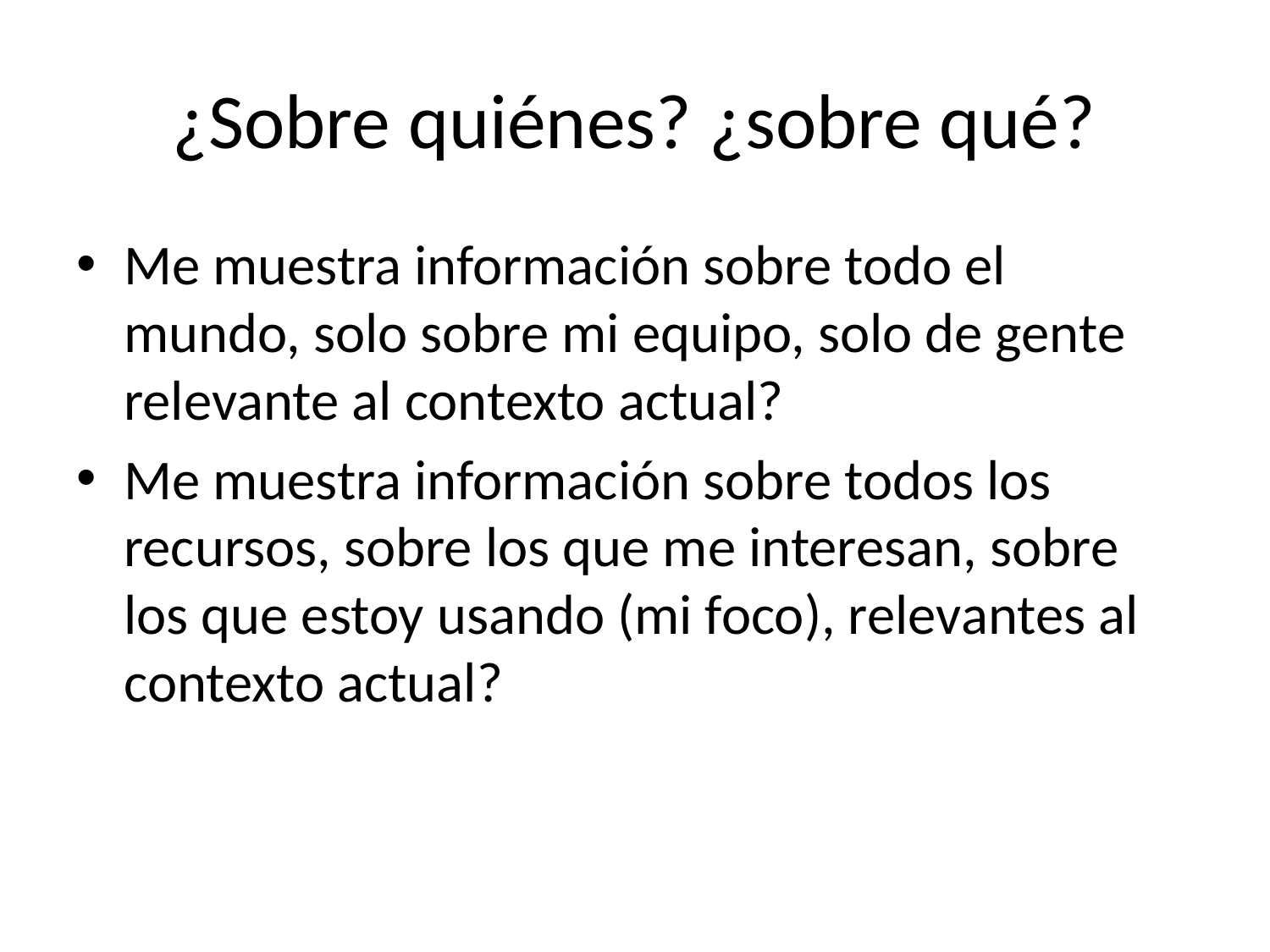

# ¿Sobre quiénes? ¿sobre qué?
Me muestra información sobre todo el mundo, solo sobre mi equipo, solo de gente relevante al contexto actual?
Me muestra información sobre todos los recursos, sobre los que me interesan, sobre los que estoy usando (mi foco), relevantes al contexto actual?